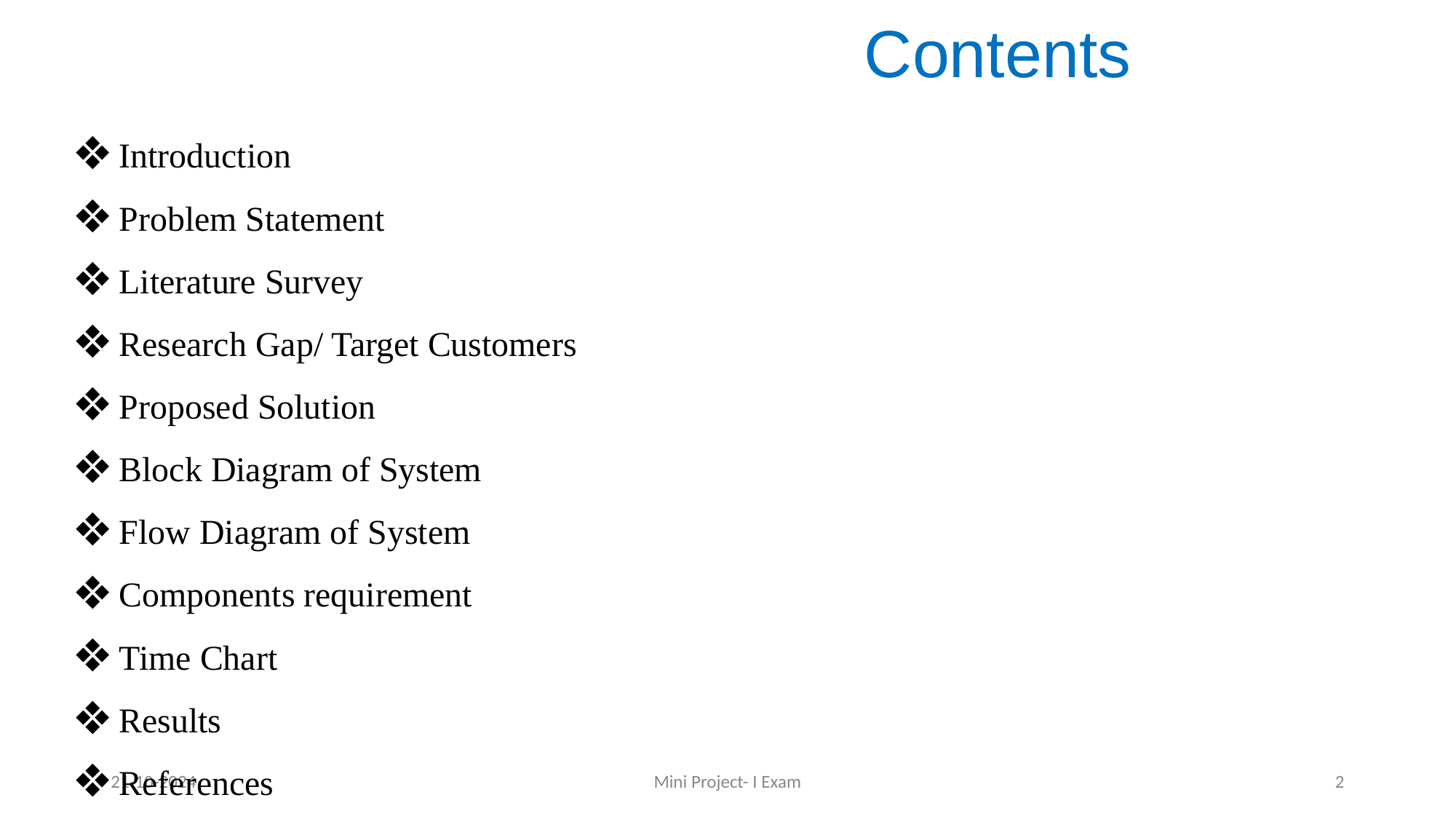

# Contents
Introduction
Problem Statement
Literature Survey
Research Gap/ Target Customers
Proposed Solution
Block Diagram of System
Flow Diagram of System
Components requirement
Time Chart
Results
References

21-10-2024
Mini Project- I Exam
2